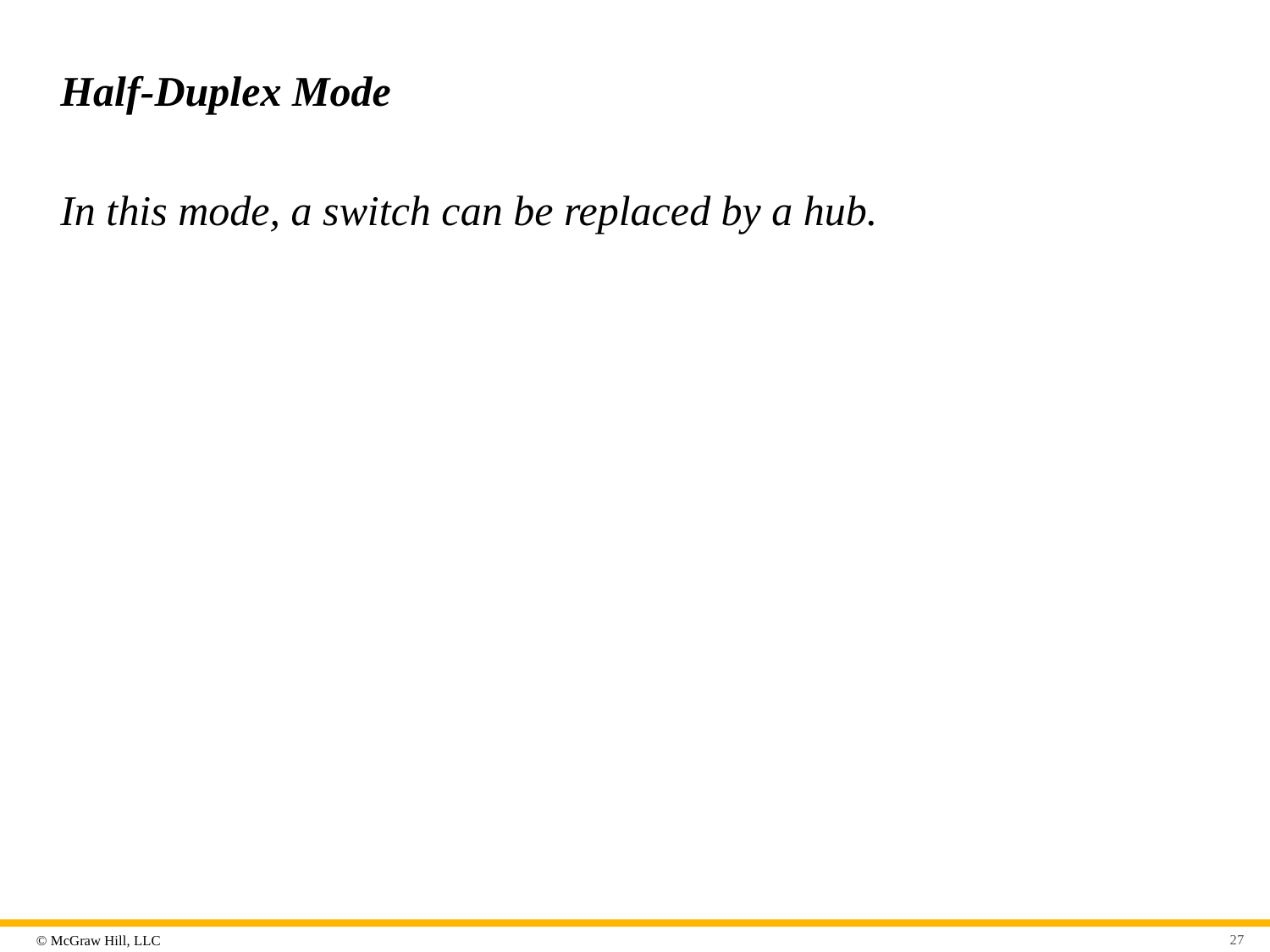

# Half-Duplex Mode
In this mode, a switch can be replaced by a hub.
27